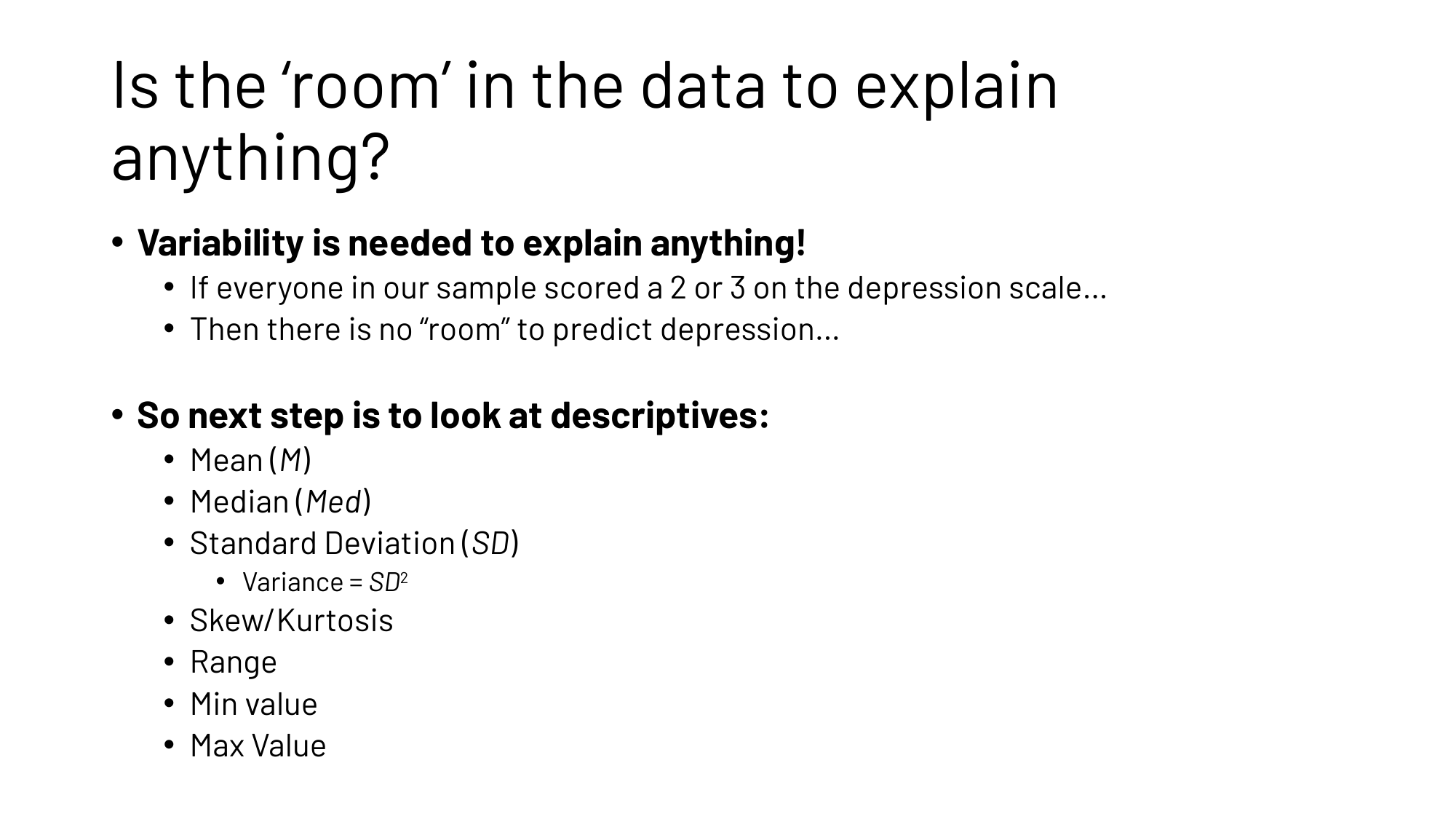

# Is the ‘room’ in the data to explain anything?
Variability is needed to explain anything!
If everyone in our sample scored a 2 or 3 on the depression scale…
Then there is no “room” to predict depression…
So next step is to look at descriptives:
Mean (M)
Median (Med)
Standard Deviation (SD)
Variance = SD2
Skew/Kurtosis
Range
Min value
Max Value